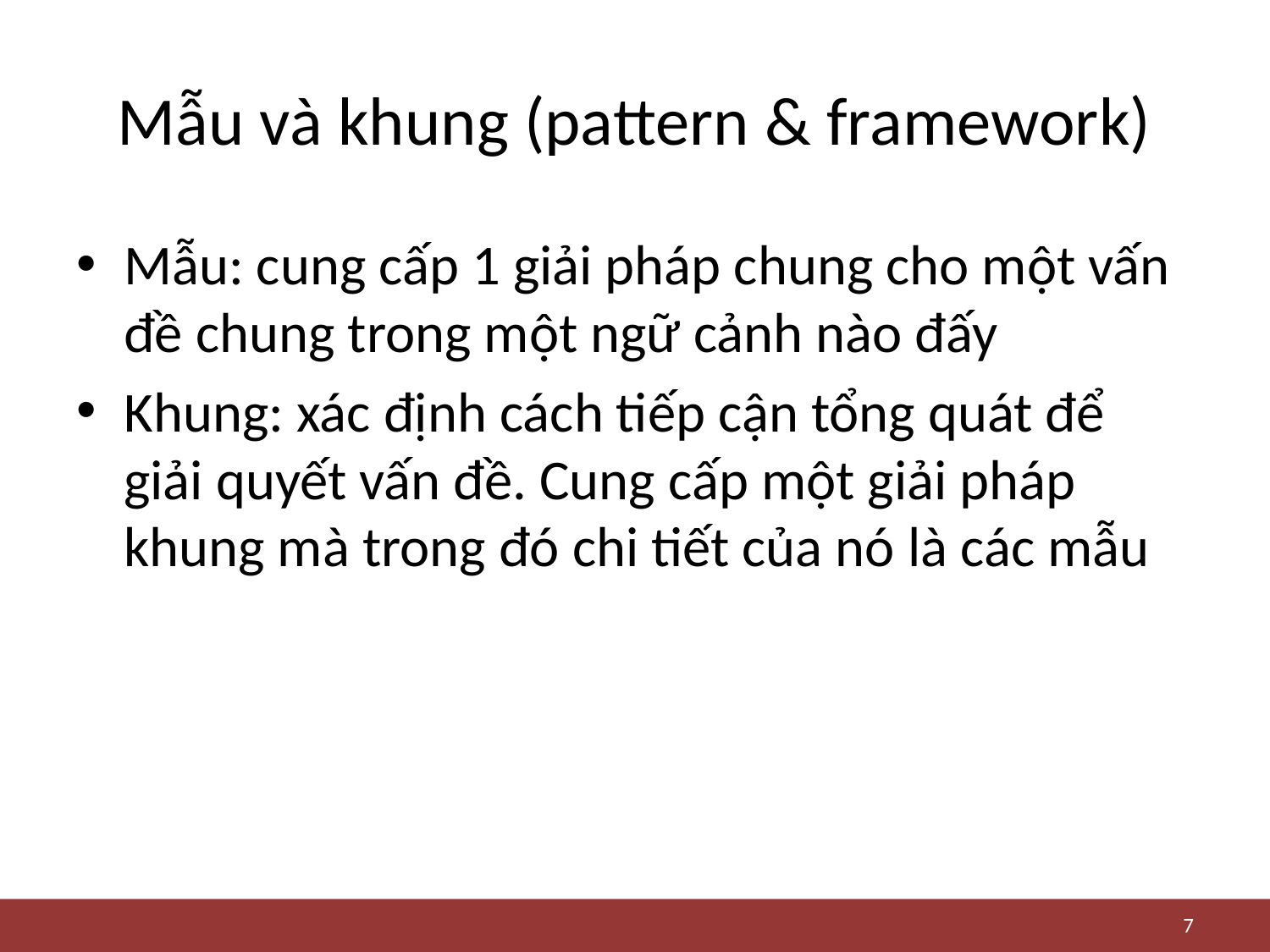

# Mẫu và khung (pattern & framework)
Mẫu: cung cấp 1 giải pháp chung cho một vấn đề chung trong một ngữ cảnh nào đấy
Khung: xác định cách tiếp cận tổng quát để giải quyết vấn đề. Cung cấp một giải pháp khung mà trong đó chi tiết của nó là các mẫu
7